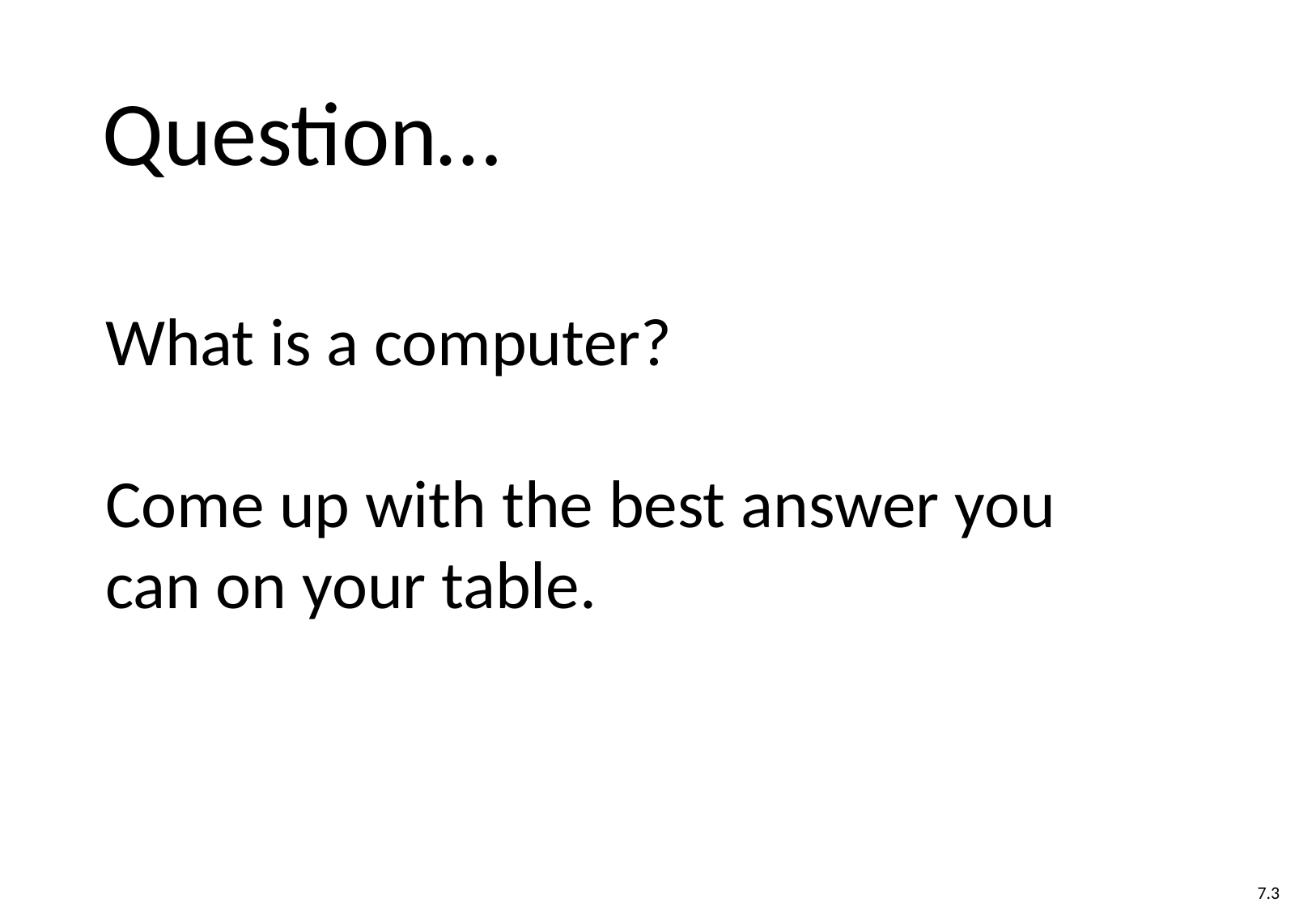

# Question…
What is a computer?

Come up with the best answer you can on your table.